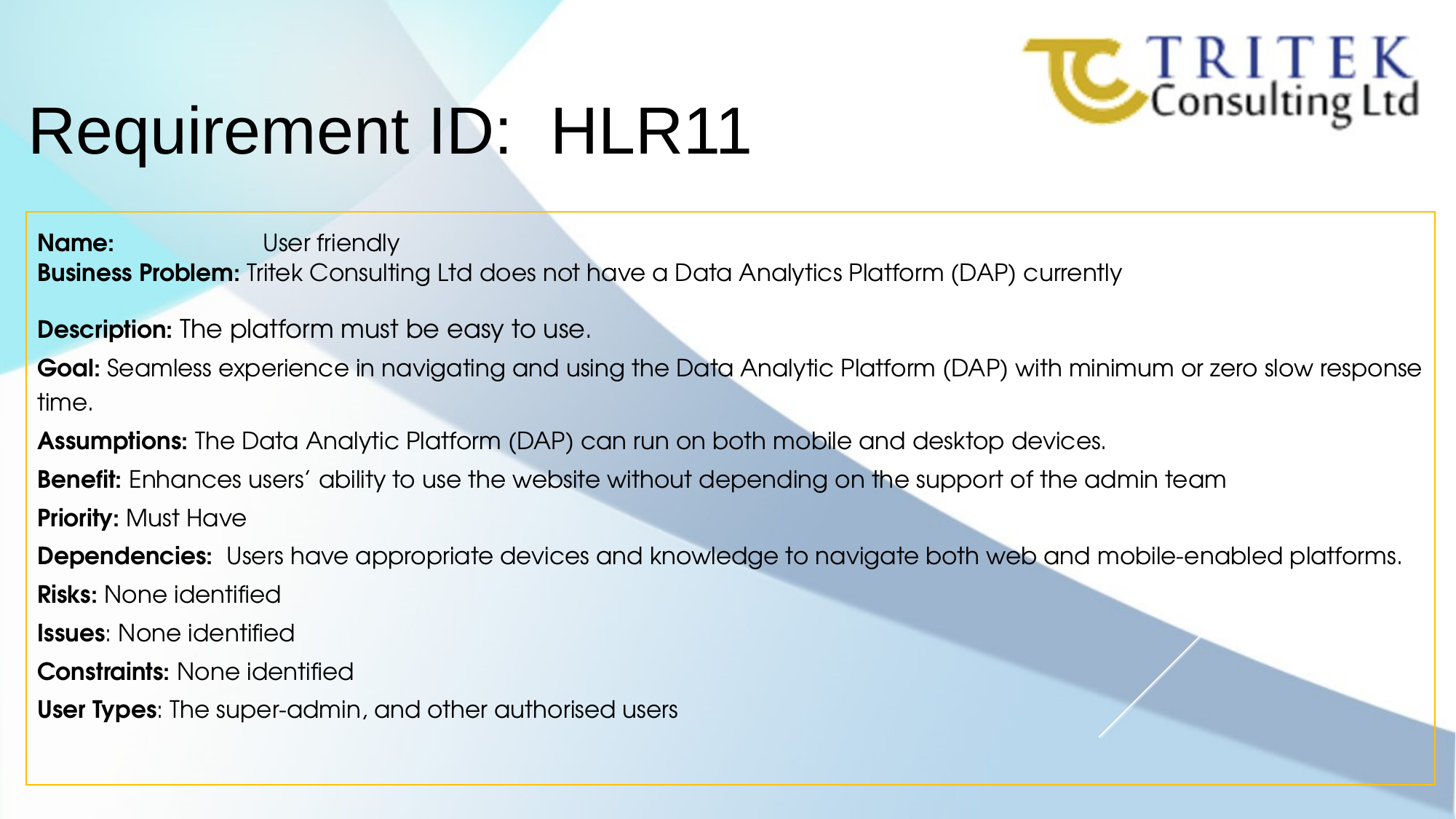

Requirement ID:  HLR11

Name:                      User friendly
Business Problem: Tritek Consulting Ltd does not have a Data Analytics Platform (DAP) currently

Description: The platform must be easy to use.
Goal: Seamless experience in navigating and using the Data Analytic Platform (DAP) with minimum or zero slow response time.
Assumptions: The Data Analytic Platform (DAP) can run on both mobile and desktop devices.
Benefit: Enhances users’ ability to use the website without depending on the support of the admin team
Priority: Must Have
Dependencies:  Users have appropriate devices and knowledge to navigate both web and mobile-enabled platforms.
Risks: None identified
Issues: None identified
Constraints: None identified
User Types: The super-admin, and other authorised users